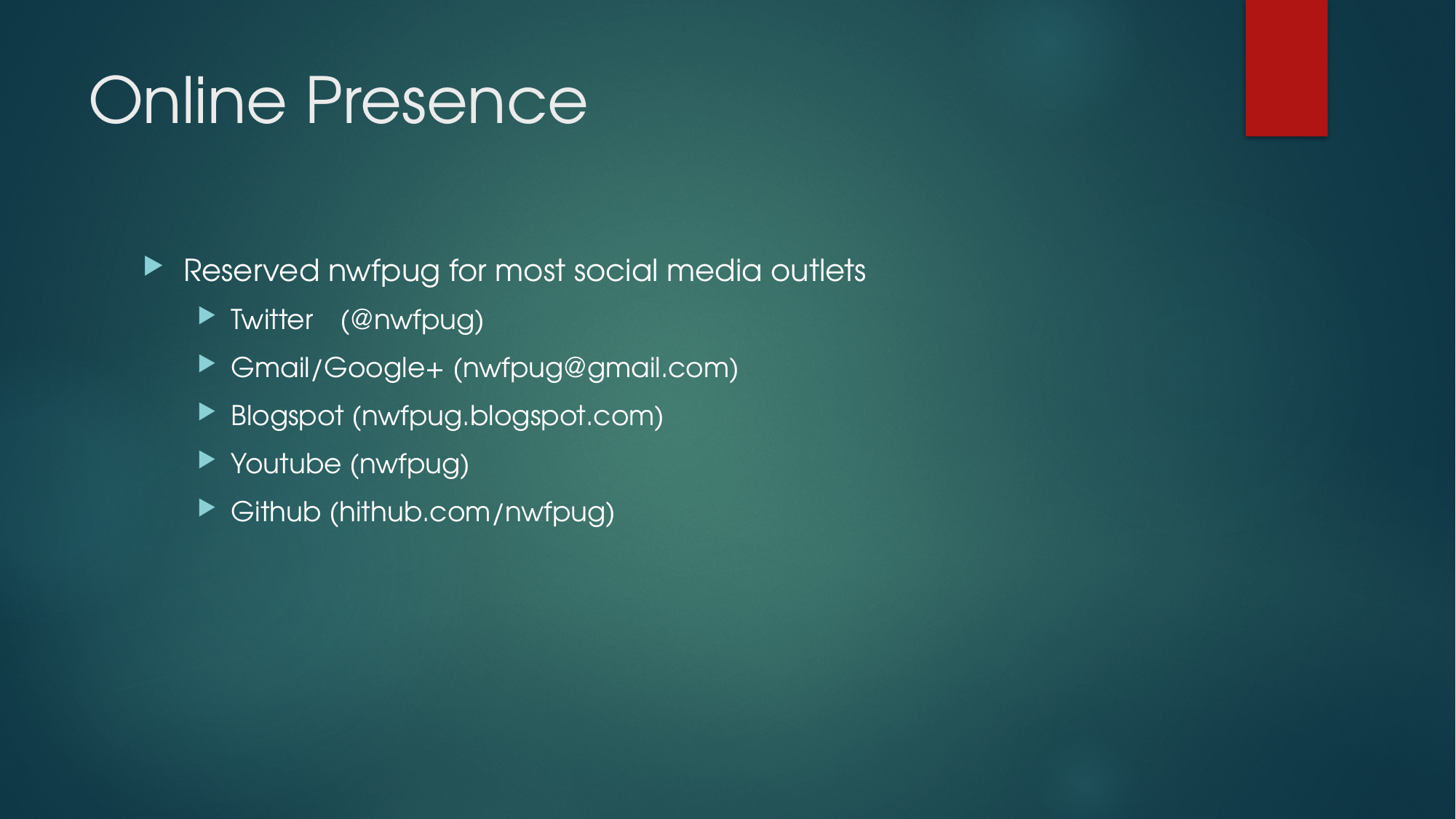

# Online Presence
Reserved nwfpug for most social media outlets
Twitter	(@nwfpug)
Gmail/Google+ (nwfpug@gmail.com)
Blogspot (nwfpug.blogspot.com)
Youtube (nwfpug)
Github (hithub.com/nwfpug)